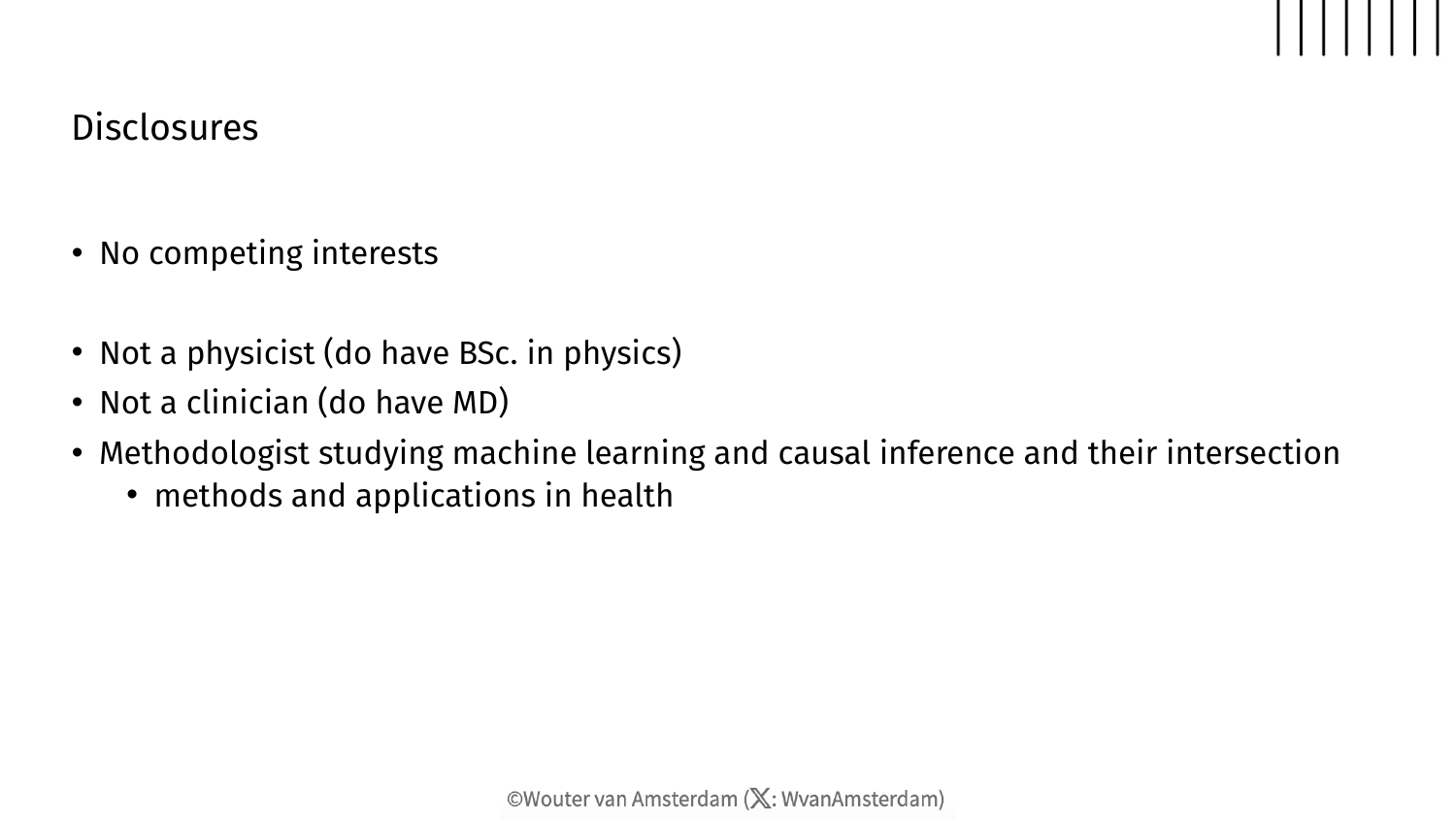

# Disclosures
No competing interests

Not a physicist (do have BSc. in physics)
Not a clinician (do have MD)
Methodologist studying machine learning and causal inference and their intersection
methods and applications in health